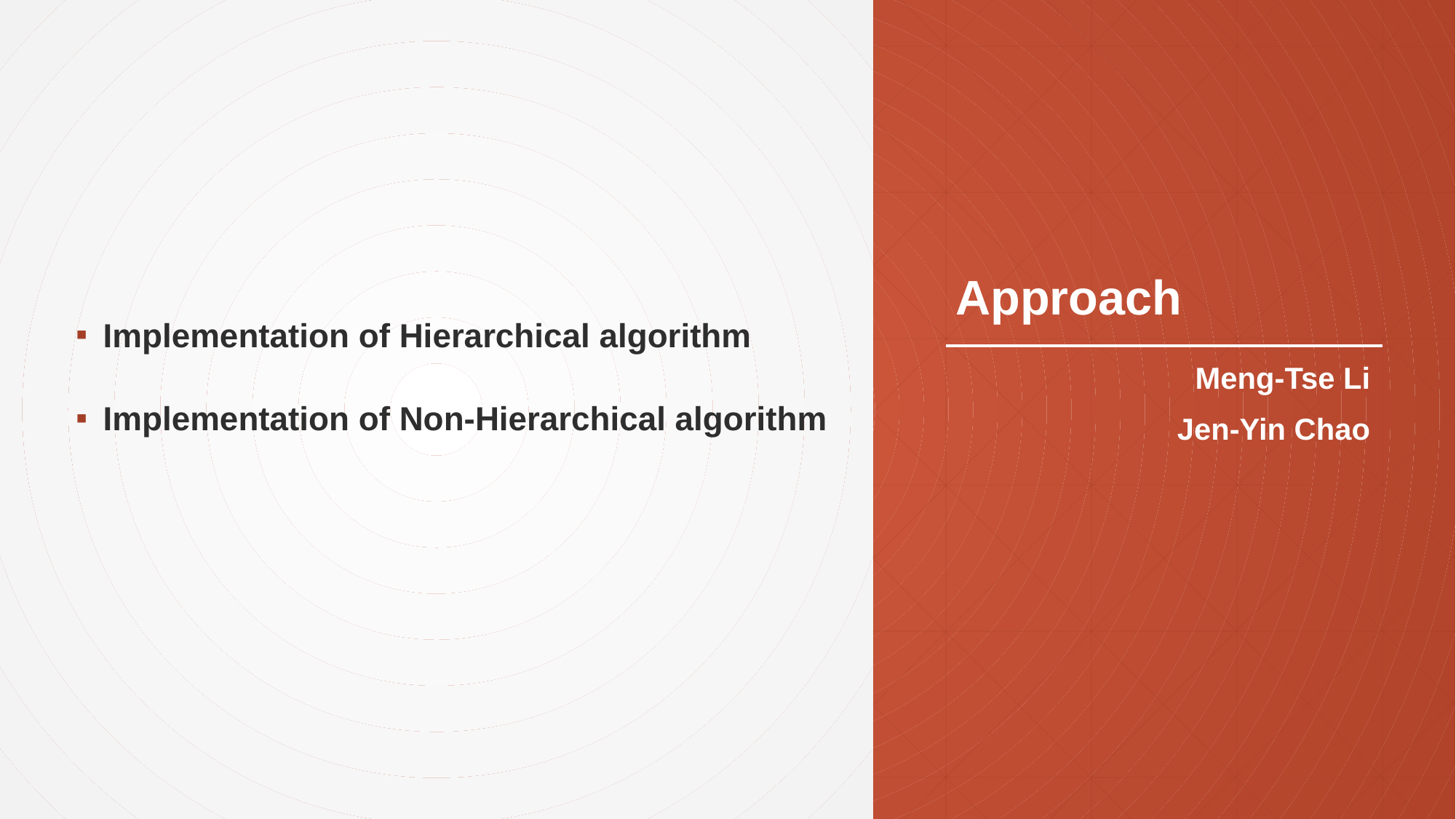

Implementation of Hierarchical algorithm
Implementation of Non-Hierarchical algorithm

# Approach
Meng-Tse Li
Jen-Yin Chao